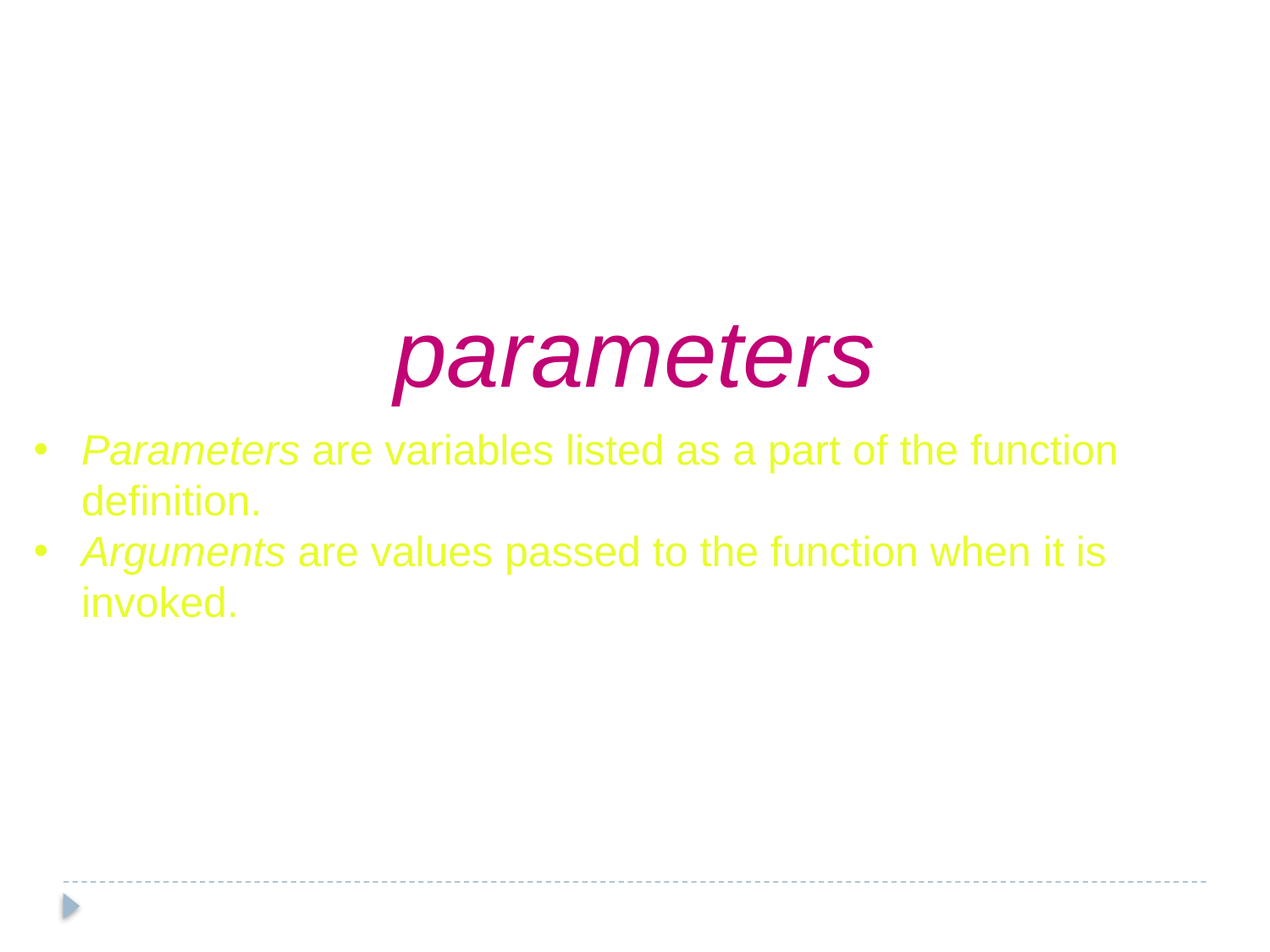

parameters
Parameters are variables listed as a part of the function definition.
Arguments are values passed to the function when it is invoked.